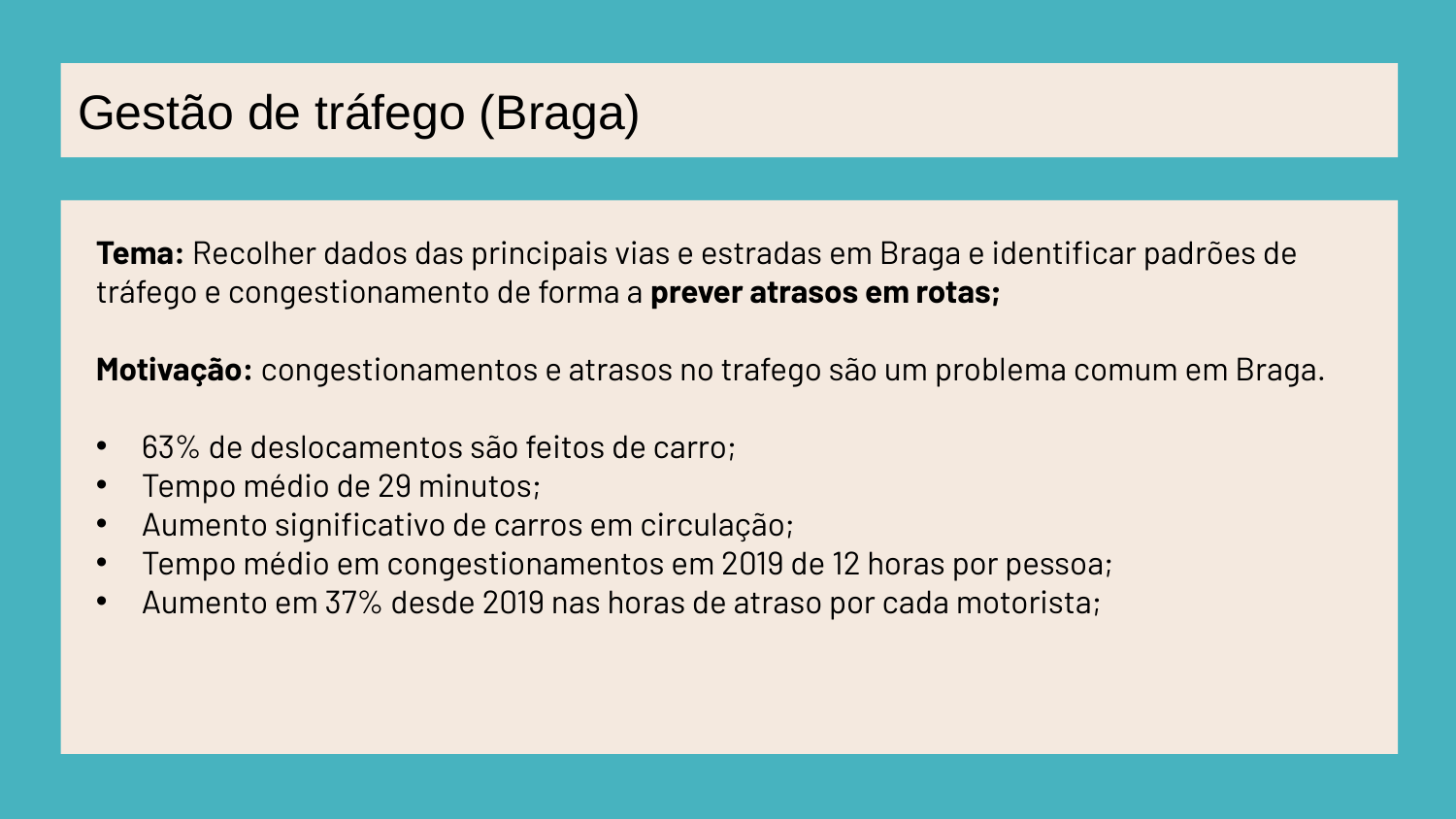

# Gestão de tráfego (Braga)
Tema: Recolher dados das principais vias e estradas em Braga e identificar padrões de tráfego e congestionamento de forma a prever atrasos em rotas;

Motivação: congestionamentos e atrasos no trafego são um problema comum em Braga.

63% de deslocamentos são feitos de carro;
Tempo médio de 29 minutos;
Aumento significativo de carros em circulação;
Tempo médio em congestionamentos em 2019 de 12 horas por pessoa;
Aumento em 37% desde 2019 nas horas de atraso por cada motorista;